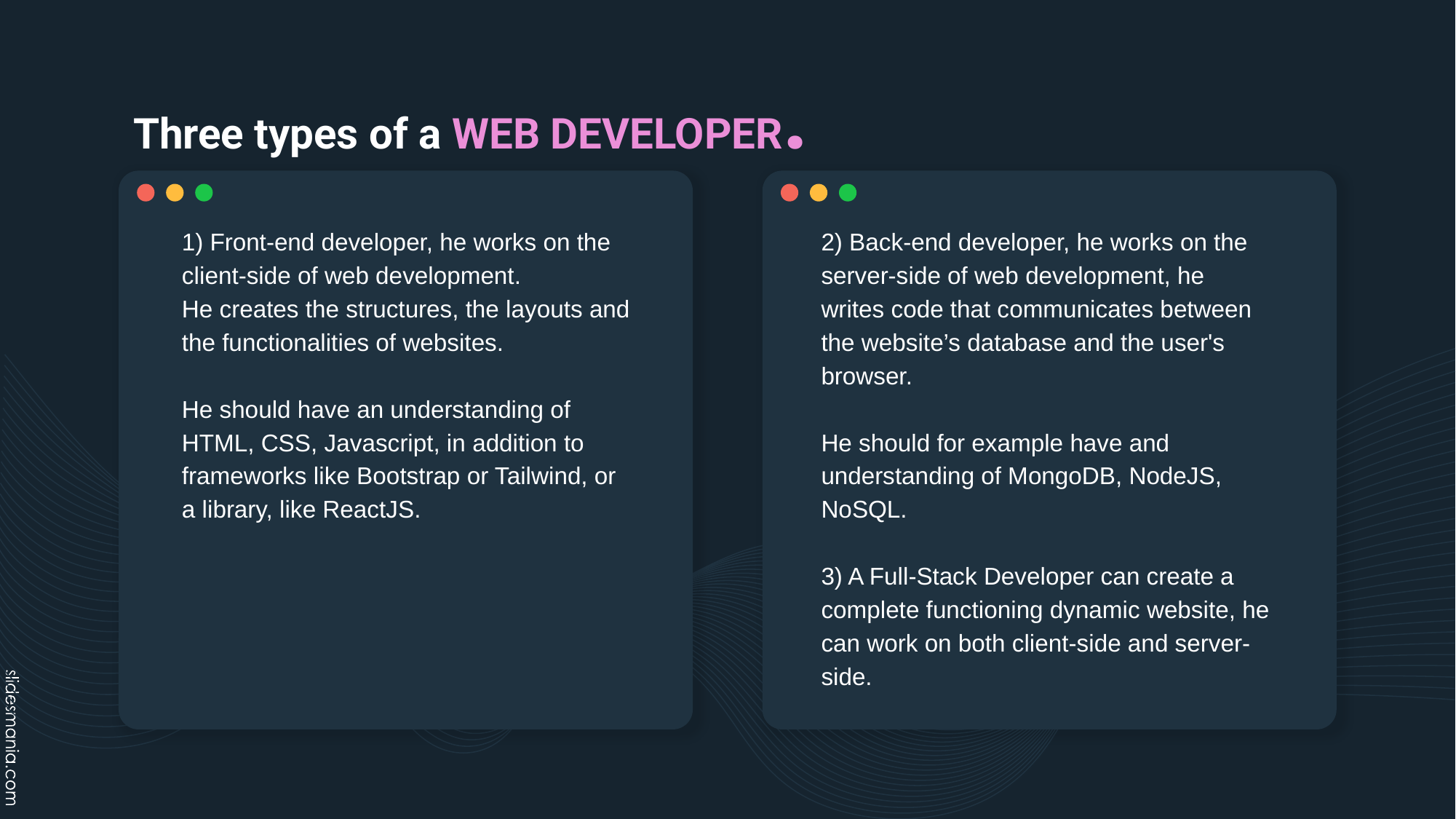

# Three types of a WEB DEVELOPER.
1) Front-end developer, he works on the client-side of web development.
He creates the structures, the layouts and the functionalities of websites.
He should have an understanding of HTML, CSS, Javascript, in addition to frameworks like Bootstrap or Tailwind, or a library, like ReactJS.

2) Back-end developer, he works on the server-side of web development, he writes code that communicates between the website’s database and the user's browser.
He should for example have and understanding of MongoDB, NodeJS, NoSQL.

3) A Full-Stack Developer can create a complete functioning dynamic website, he can work on both client-side and server-side.